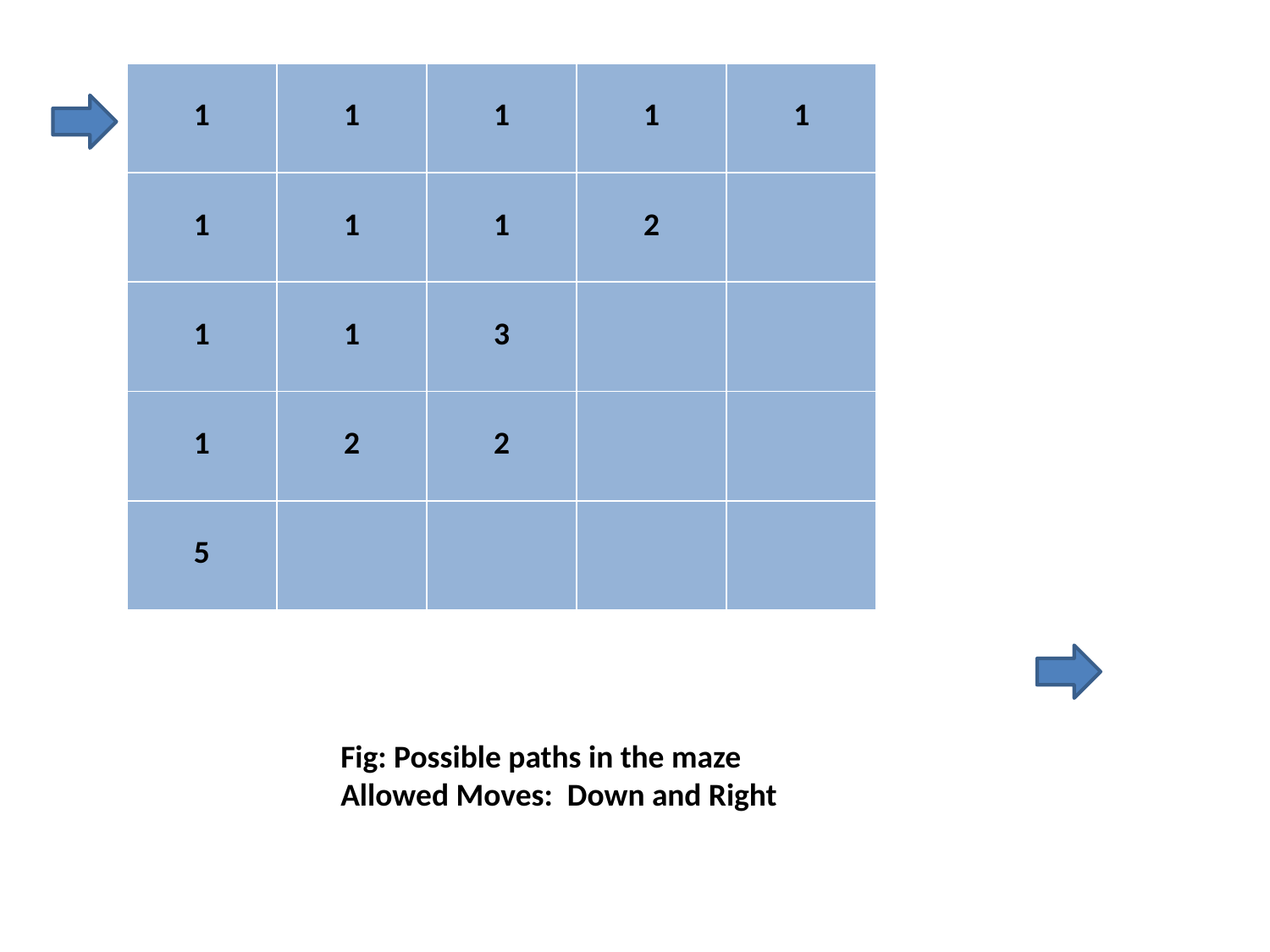

| 1 | 1 | 1 | 1 | 1 |
| --- | --- | --- | --- | --- |
| 1 | 1 | 1 | 2 |  |
| 1 | 1 | 3 |  |  |
| 1 | 2 | 2 |  |  |
| 5 |  |  |  |  |

Fig: Possible paths in the maze
Allowed Moves:  Down and Right